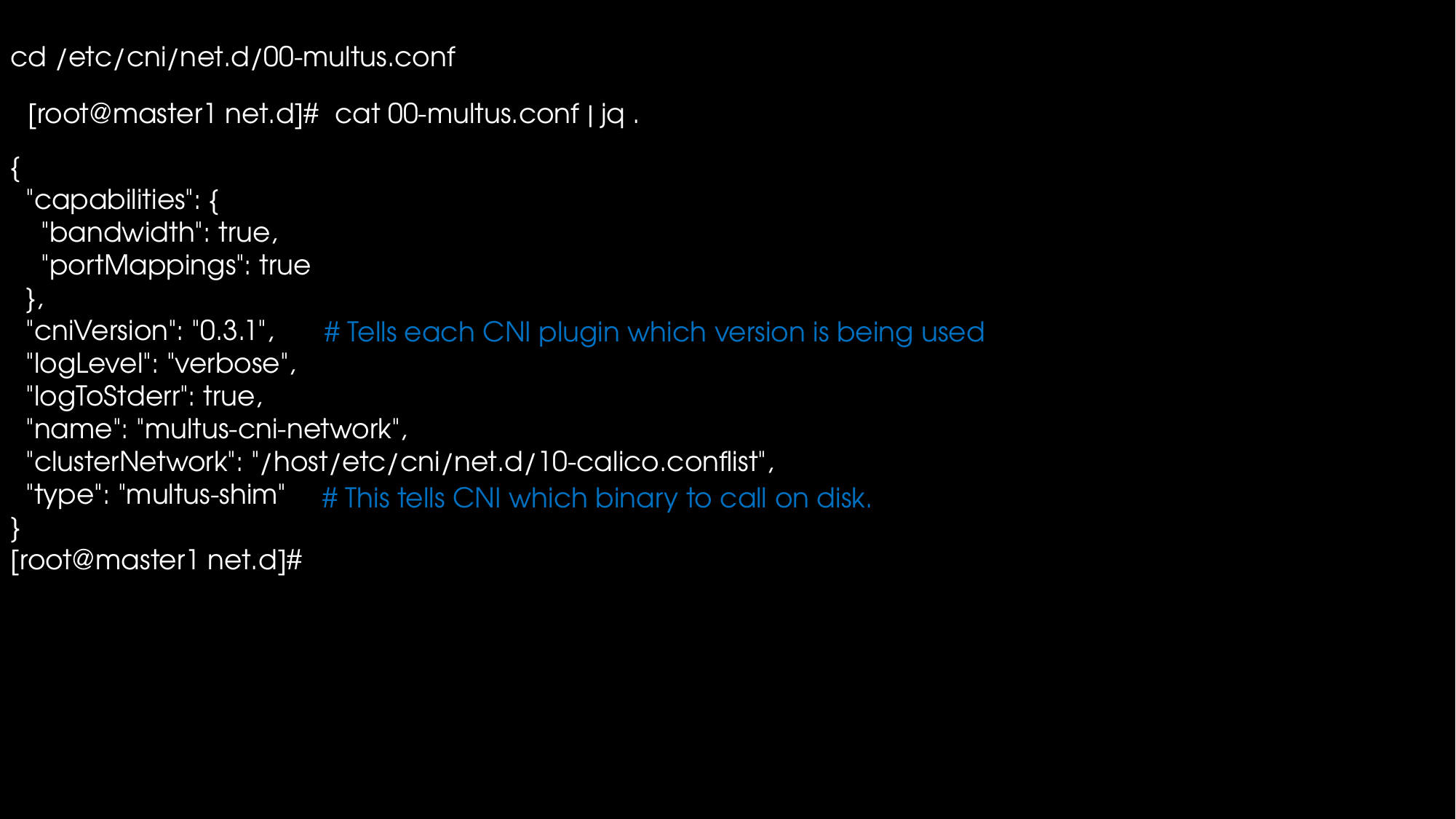

cd /etc/cni/net.d/00-multus.conf

[root@master1 net.d]#
cat 00-multus.conf | jq .
{
  "capabilities": {
    "bandwidth": true,
    "portMappings": true
  },
  "cniVersion": "0.3.1",
  "logLevel": "verbose",
  "logToStderr": true,
  "name": "multus-cni-network",
  "clusterNetwork": "/host/etc/cni/net.d/10-calico.conflist",
  "type": "multus-shim"
}
[root@master1 net.d]#
# Tells each CNI plugin which version is being used
# This tells CNI which binary to call on disk.